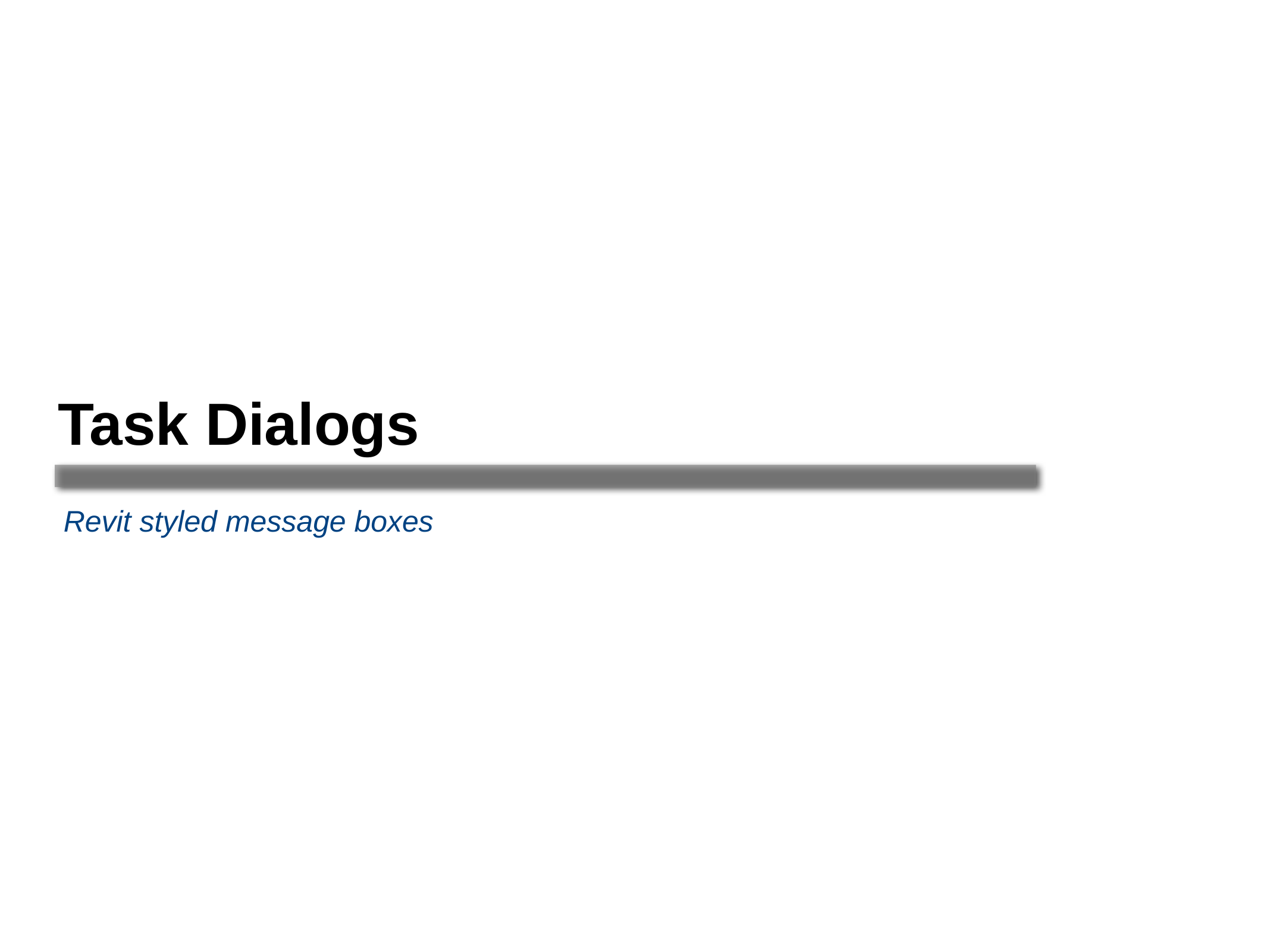

# Task Dialogs

Revit styled message boxes